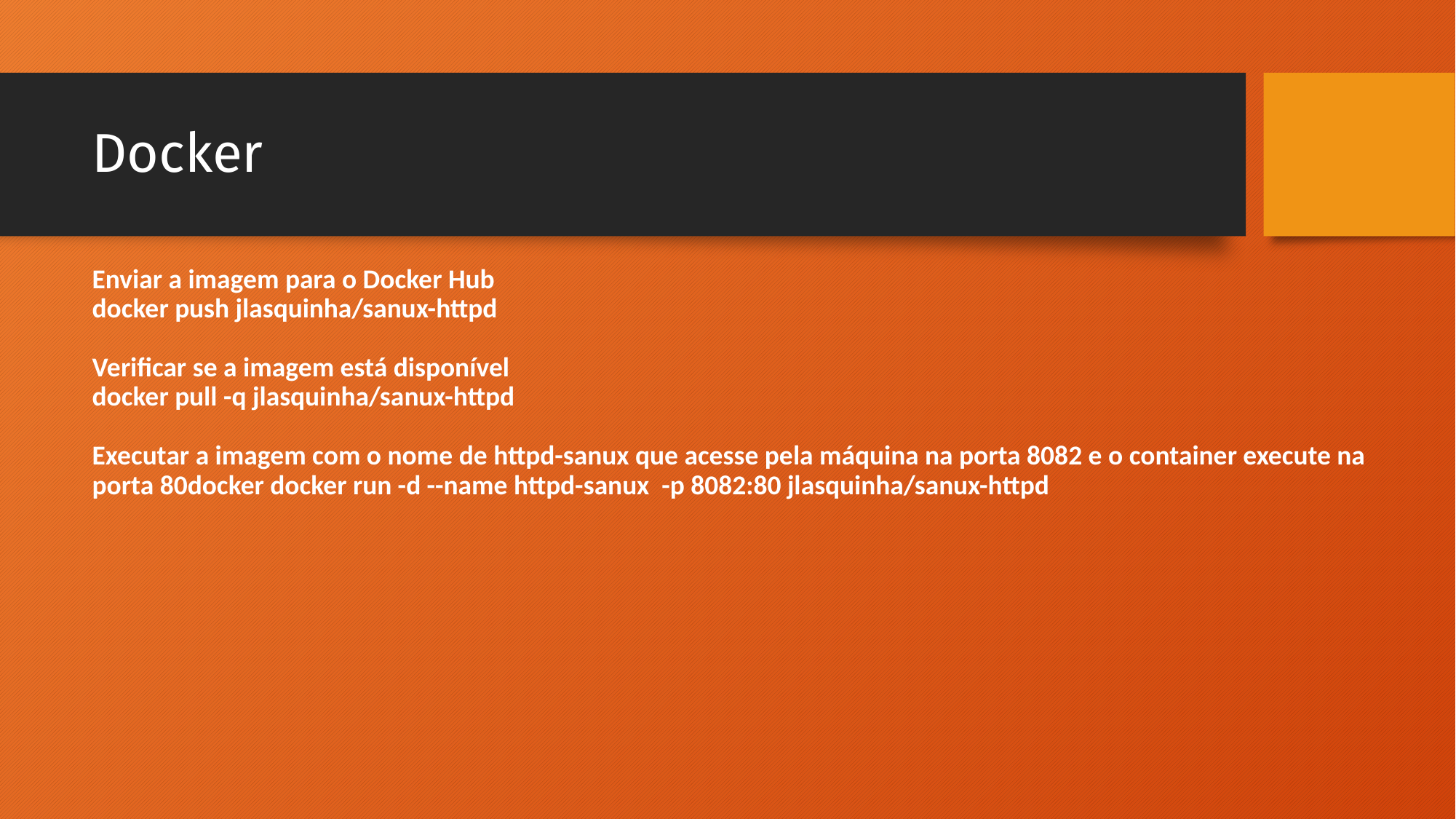

# Docker
Enviar a imagem para o Docker Hub
docker push jlasquinha/sanux-httpd

Verificar se a imagem está disponível
docker pull -q jlasquinha/sanux-httpd

Executar a imagem com o nome de httpd-sanux que acesse pela máquina na porta 8082 e o container execute na porta 80docker docker run -d --name httpd-sanux  -p 8082:80 jlasquinha/sanux-httpd